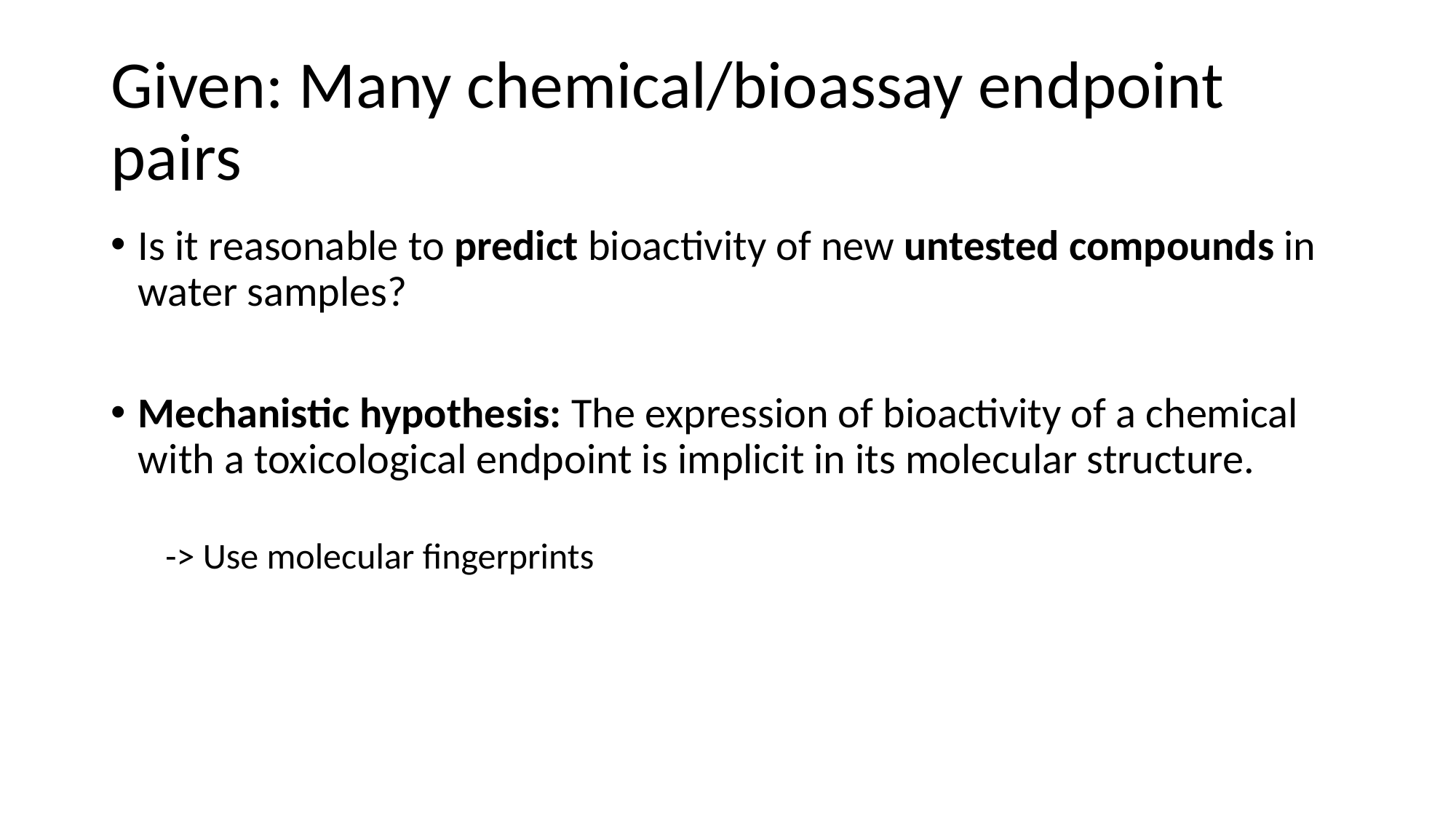

# Given: Many chemical/bioassay endpoint pairs
Is it reasonable to predict bioactivity of new untested compounds in water samples?

Mechanistic hypothesis: The expression of bioactivity of a chemical with a toxicological endpoint is implicit in its molecular structure.

-> Use molecular fingerprints